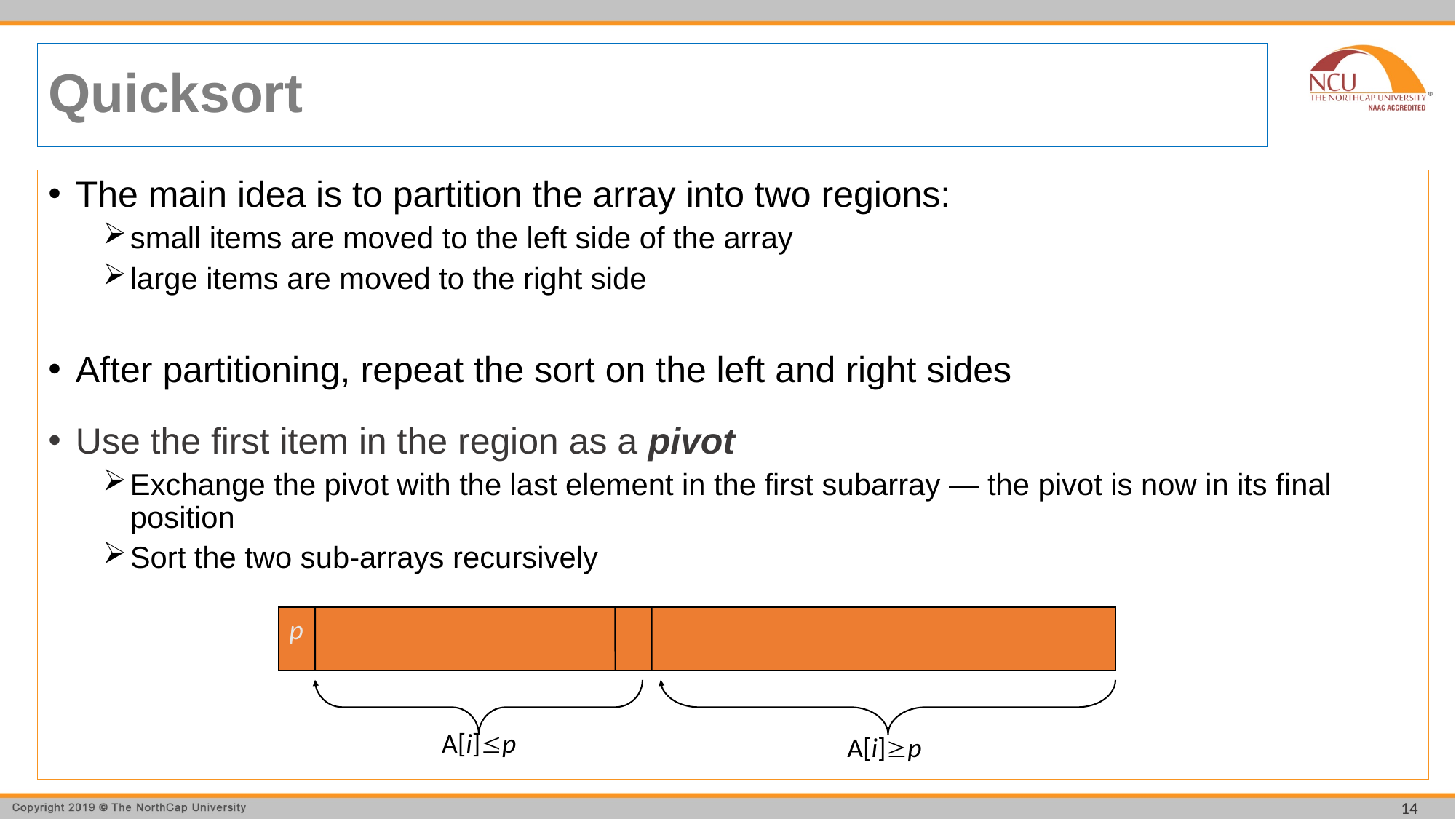

# Quicksort
The main idea is to partition the array into two regions:
small items are moved to the left side of the array
large items are moved to the right side

After partitioning, repeat the sort on the left and right sides
Use the first item in the region as a pivot
Exchange the pivot with the last element in the first subarray — the pivot is now in its final position
Sort the two sub-arrays recursively

p

A[i]≤p
A[i]≥p
14